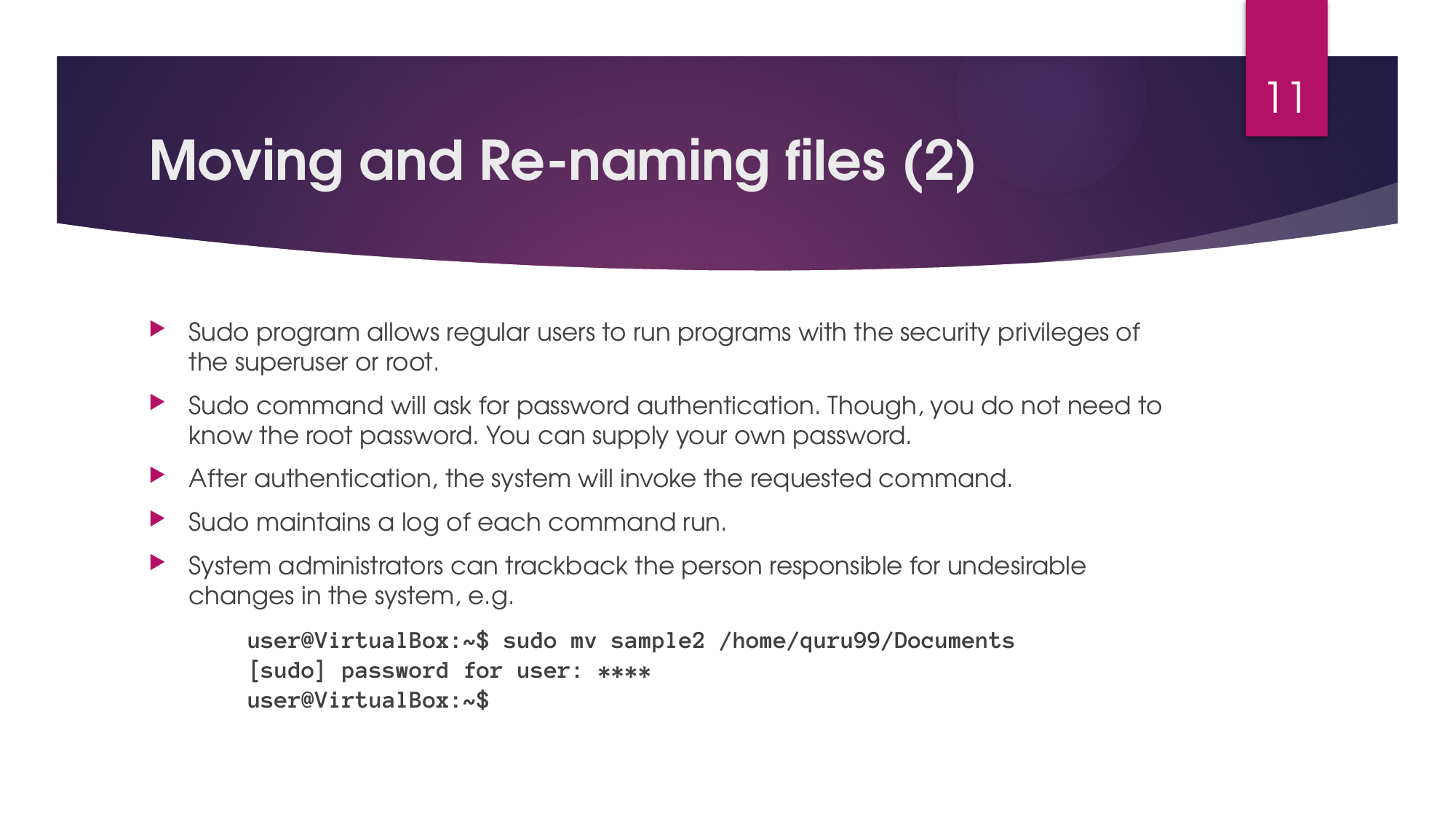

11
# Moving and Re-naming files (2)
Sudo program allows regular users to run programs with the security privileges of the superuser or root.
Sudo command will ask for password authentication. Though, you do not need to know the root password. You can supply your own password.
After authentication, the system will invoke the requested command.
Sudo maintains a log of each command run.
System administrators can trackback the person responsible for undesirable changes in the system, e.g.
	user@VirtualBox:~$ sudo mv sample2 /home/quru99/Documents
	[sudo] password for user: ****
	user@VirtualBox:~$